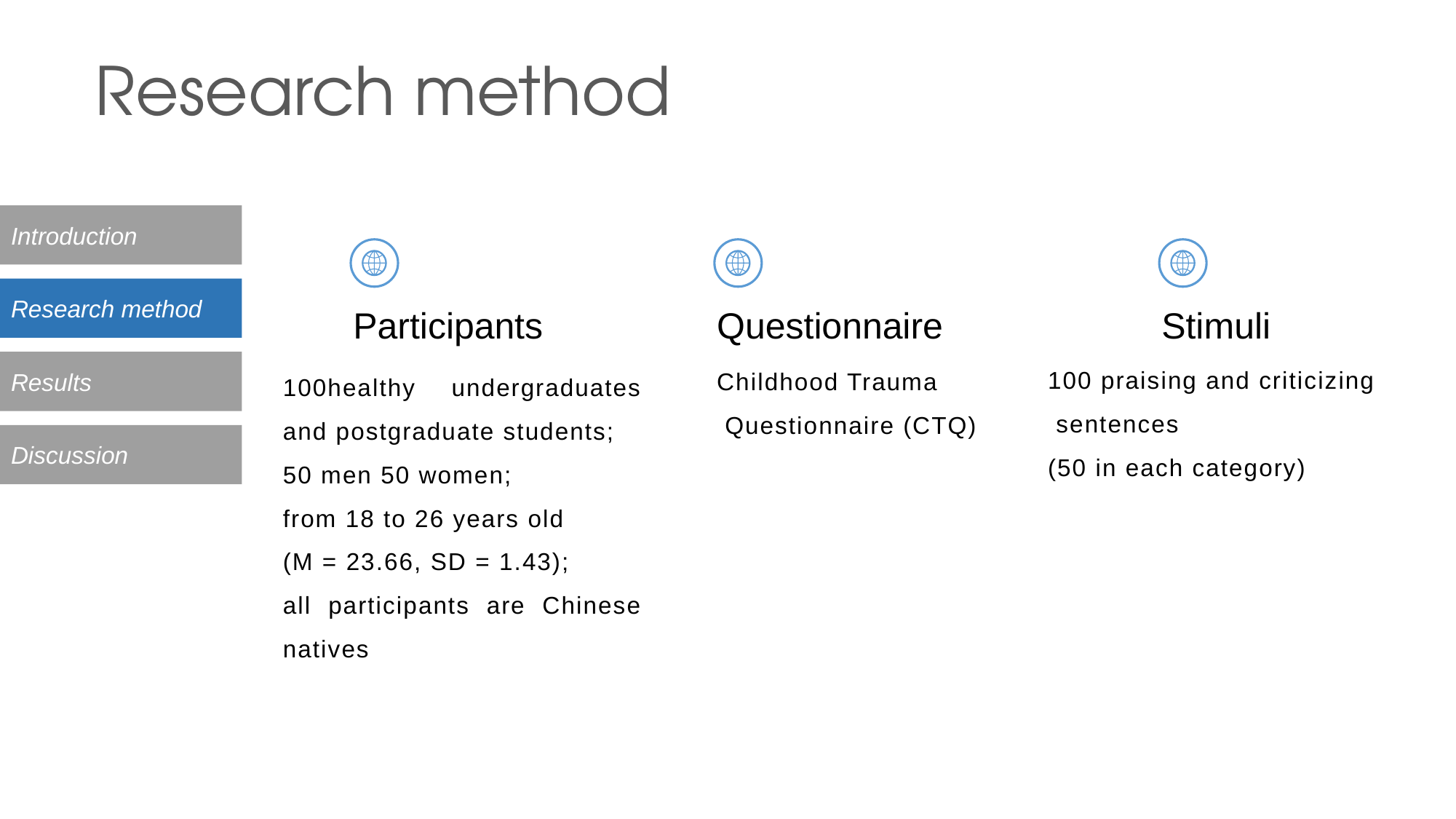

Research method
Introduction

Research method

Questionnaire
Participants
Stimuli
100 praising and criticizing
 sentences
(50 in each category)

Childhood Trauma
 Questionnaire (CTQ)
Results
100healthy undergraduates and postgraduate students;
50 men 50 women;
from 18 to 26 years old
(M = 23.66, SD = 1.43);
all participants are Chinese natives
Discussion